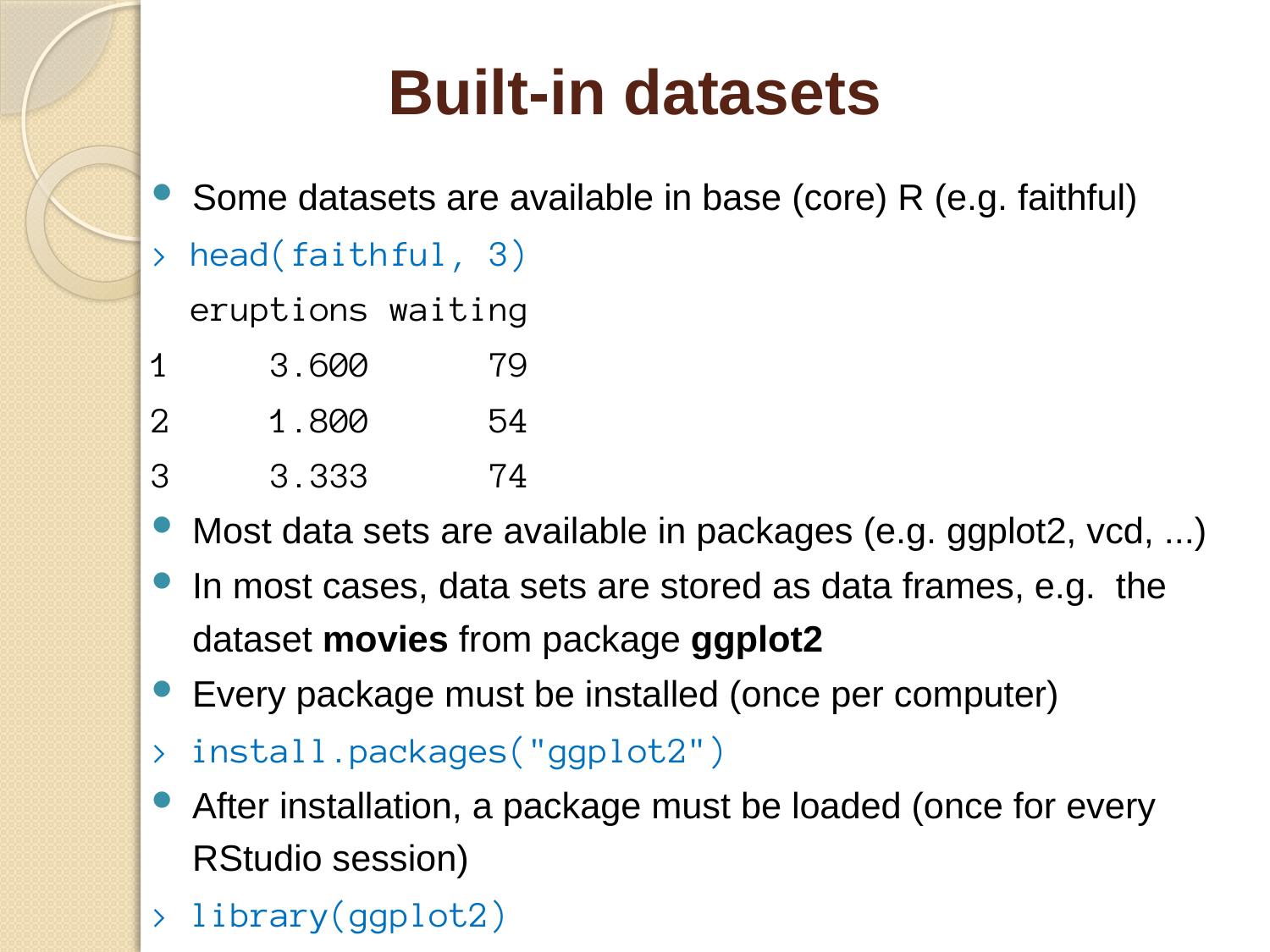

# Built-in datasets
Some datasets are available in base (core) R (e.g. faithful)
> head(faithful, 3)
  eruptions waiting
1     3.600      79
2     1.800      54
3     3.333      74
Most data sets are available in packages (e.g. ggplot2, vcd, ...)
In most cases, data sets are stored as data frames, e.g.  the dataset movies from package ggplot2
Every package must be installed (once per computer)
> install.packages("ggplot2")
After installation, a package must be loaded (once for every RStudio session)
> library(ggplot2)